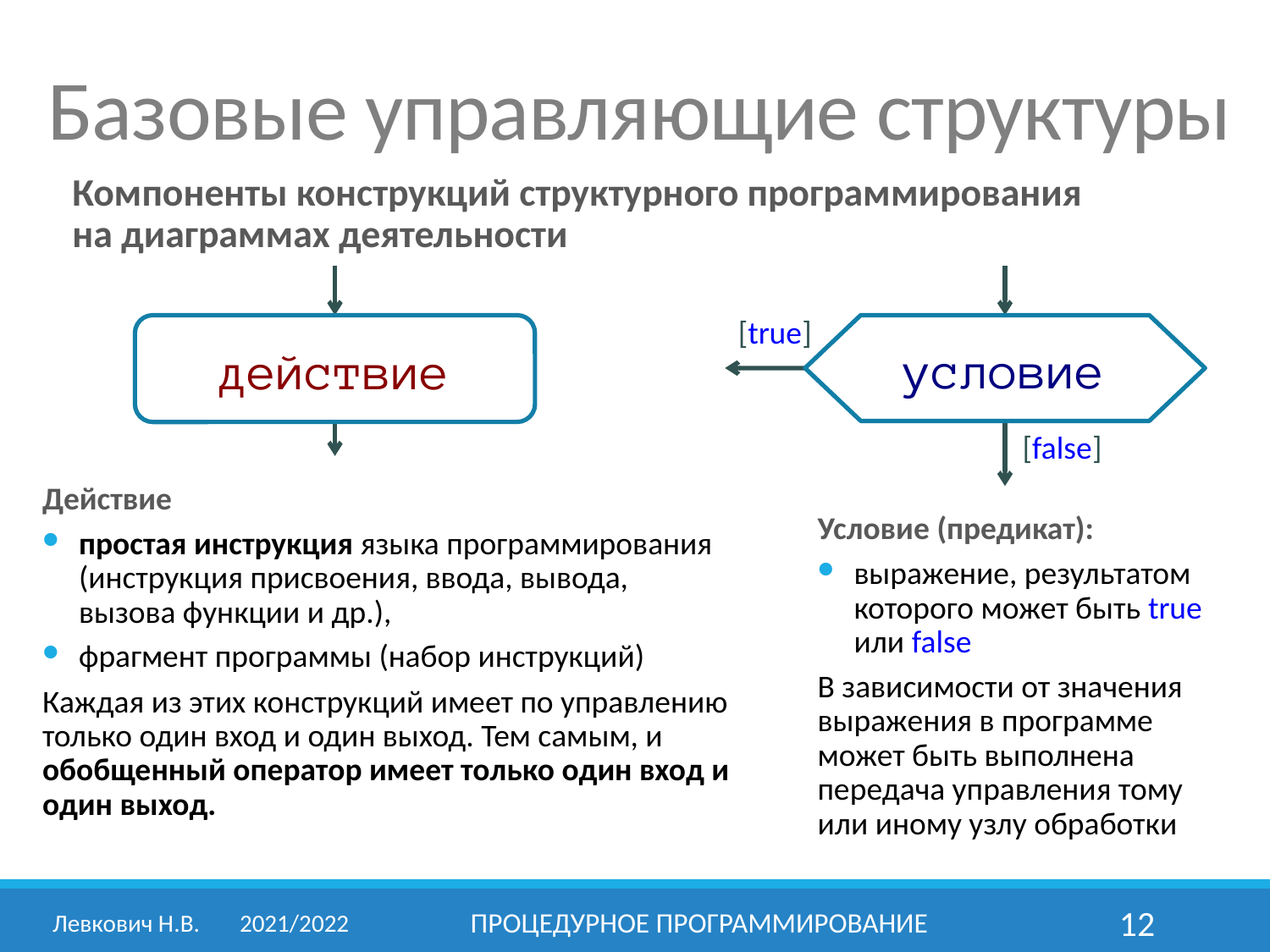

# Базовые управляющие структуры
Компоненты конструкций структурного программирования
на диаграммах деятельности
[true]
условие
[false]
действие
Действие
простая инструкция языка программирования (инструкция присвоения, ввода, вывода,
вызова функции и др.),
фрагмент программы (набор инструкций)
Каждая из этих конструкций имеет по управлению только один вход и один выход. Тем самым, и обобщенный оператор имеет только один вход и один выход.
Условие (предикат):
выражение, результатом которого может быть true или false
В зависимости от значения выражения в программе может быть выполнена передача управления тому или иному узлу обработки

Левкович Н.В.	2021/2022
Процедурное программирование
12